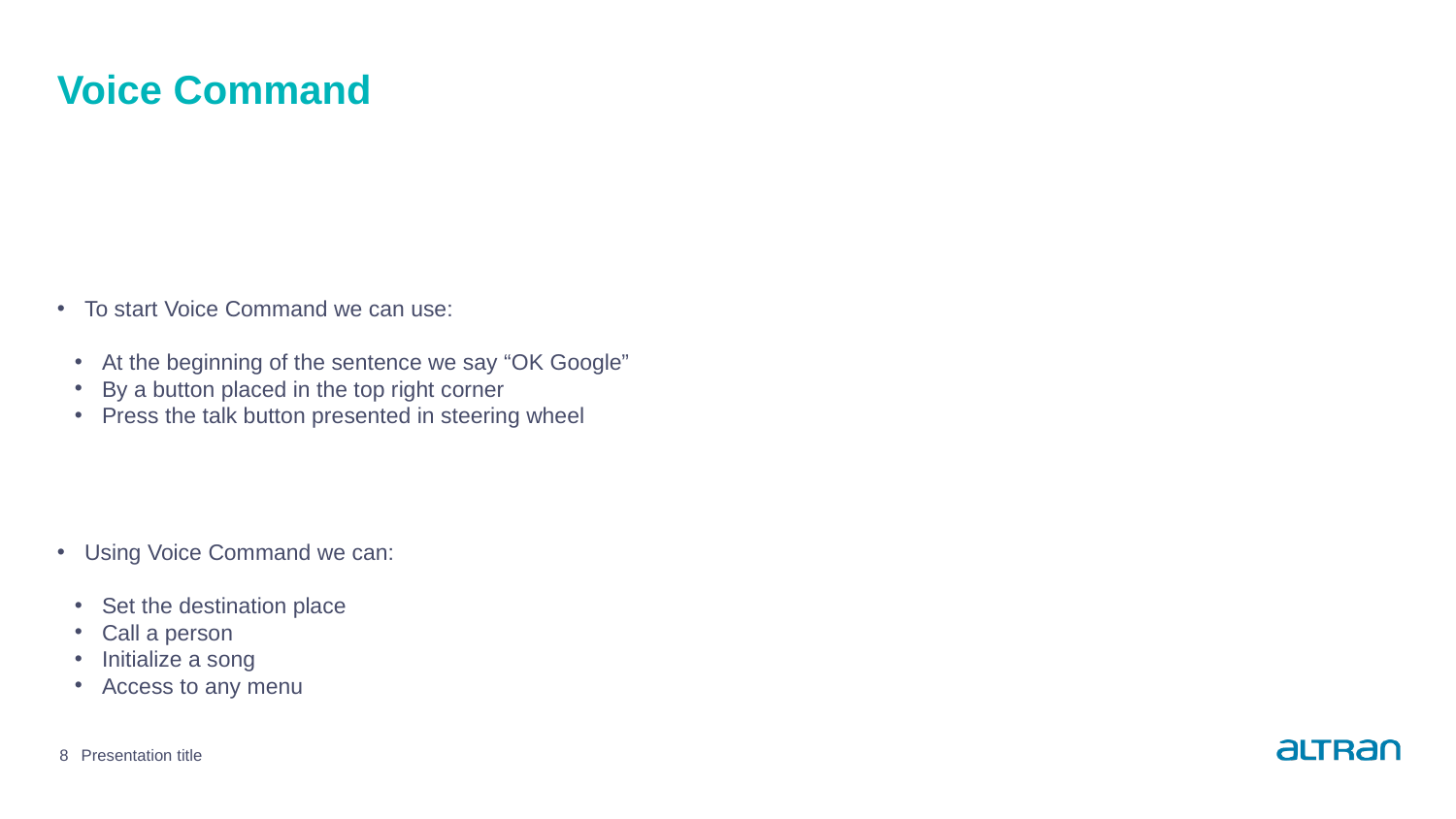

# Voice Command
To start Voice Command we can use:

At the beginning of the sentence we say “OK Google”
By a button placed in the top right corner
Press the talk button presented in steering wheel

Using Voice Command we can:

Set the destination place
Call a person
Initialize a song
Access to any menu

8
Presentation title
Date